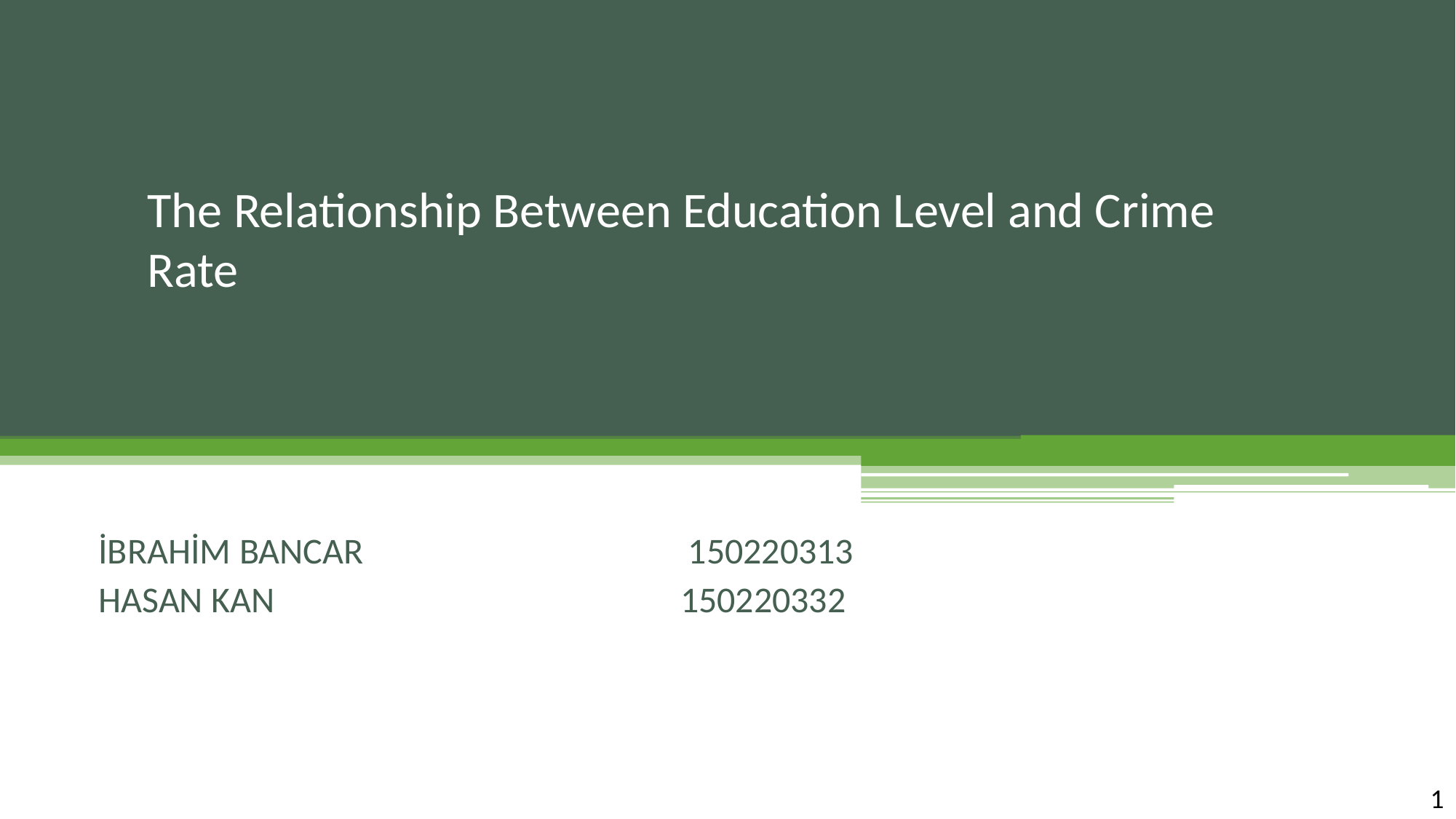

# The Relationship Between Education Level and Crime Rate
İBRAHİM BANCAR                   150220313
HASAN KAN                      150220332

1